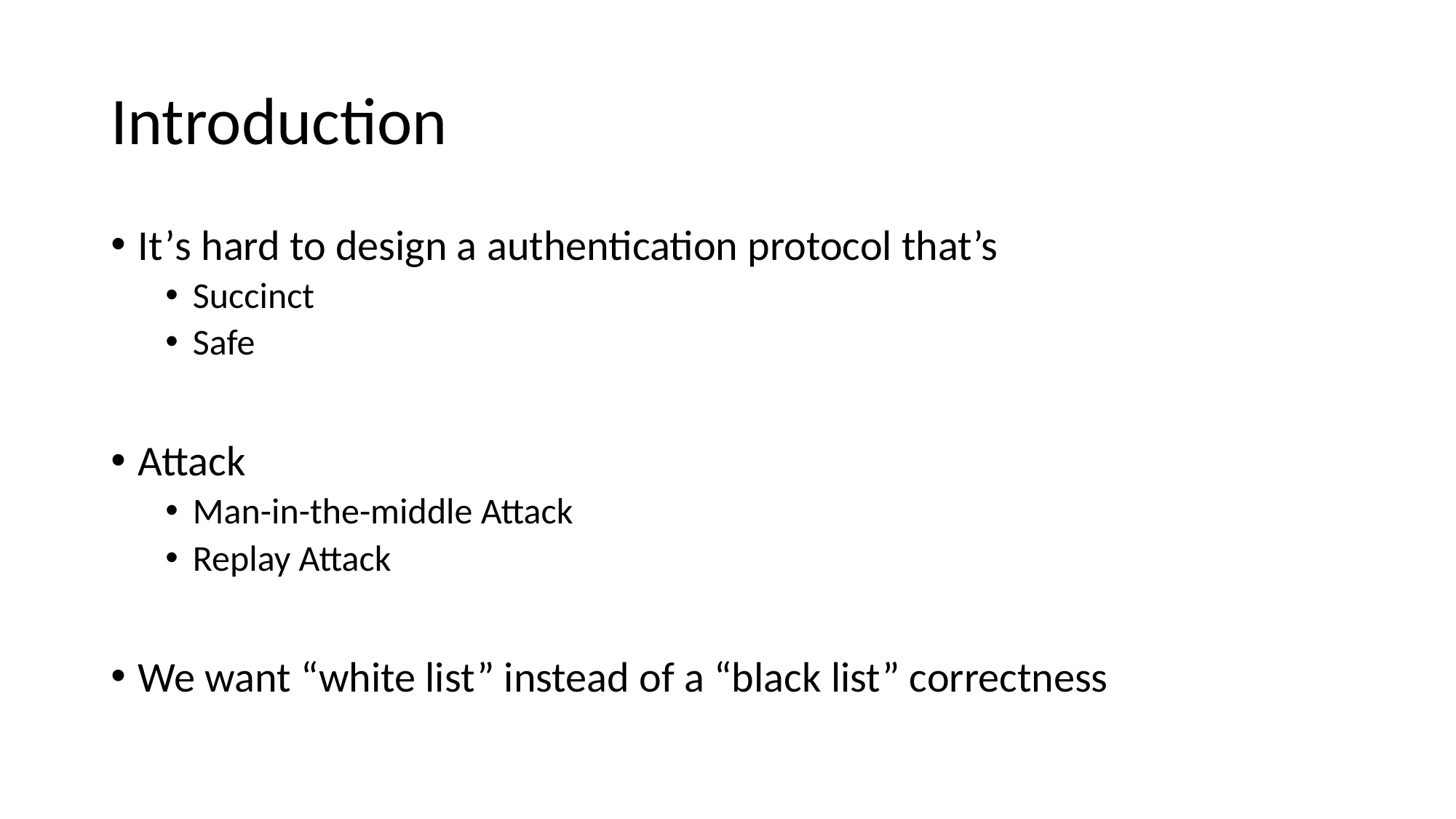

# Introduction
It’s hard to design a authentication protocol that’s
Succinct
Safe

Attack
Man-in-the-middle Attack
Replay Attack

We want “white list” instead of a “black list” correctness